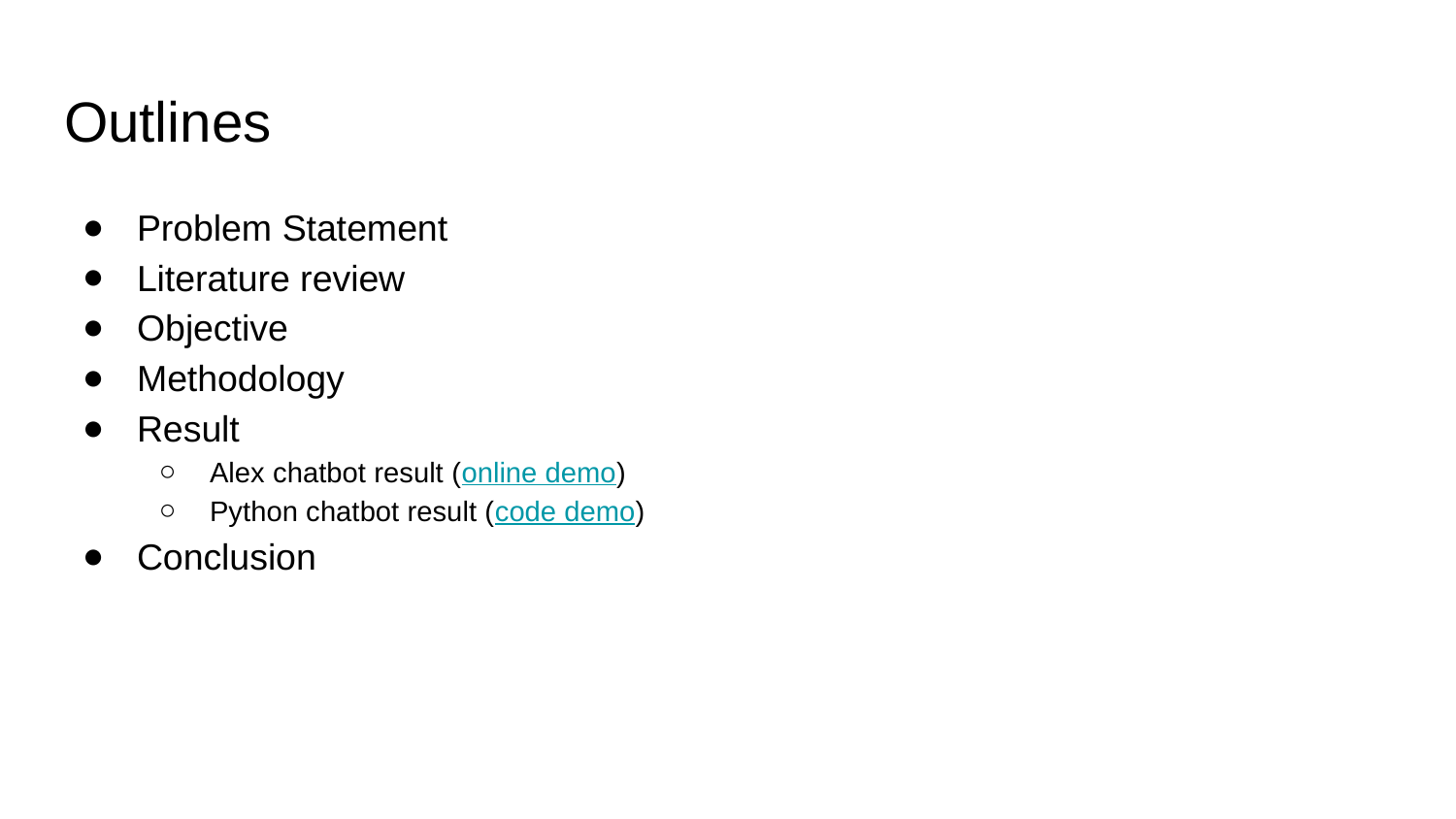

# Outlines
Problem Statement
Literature review
Objective
Methodology
Result
Alex chatbot result (online demo)
Python chatbot result (code demo)
Conclusion